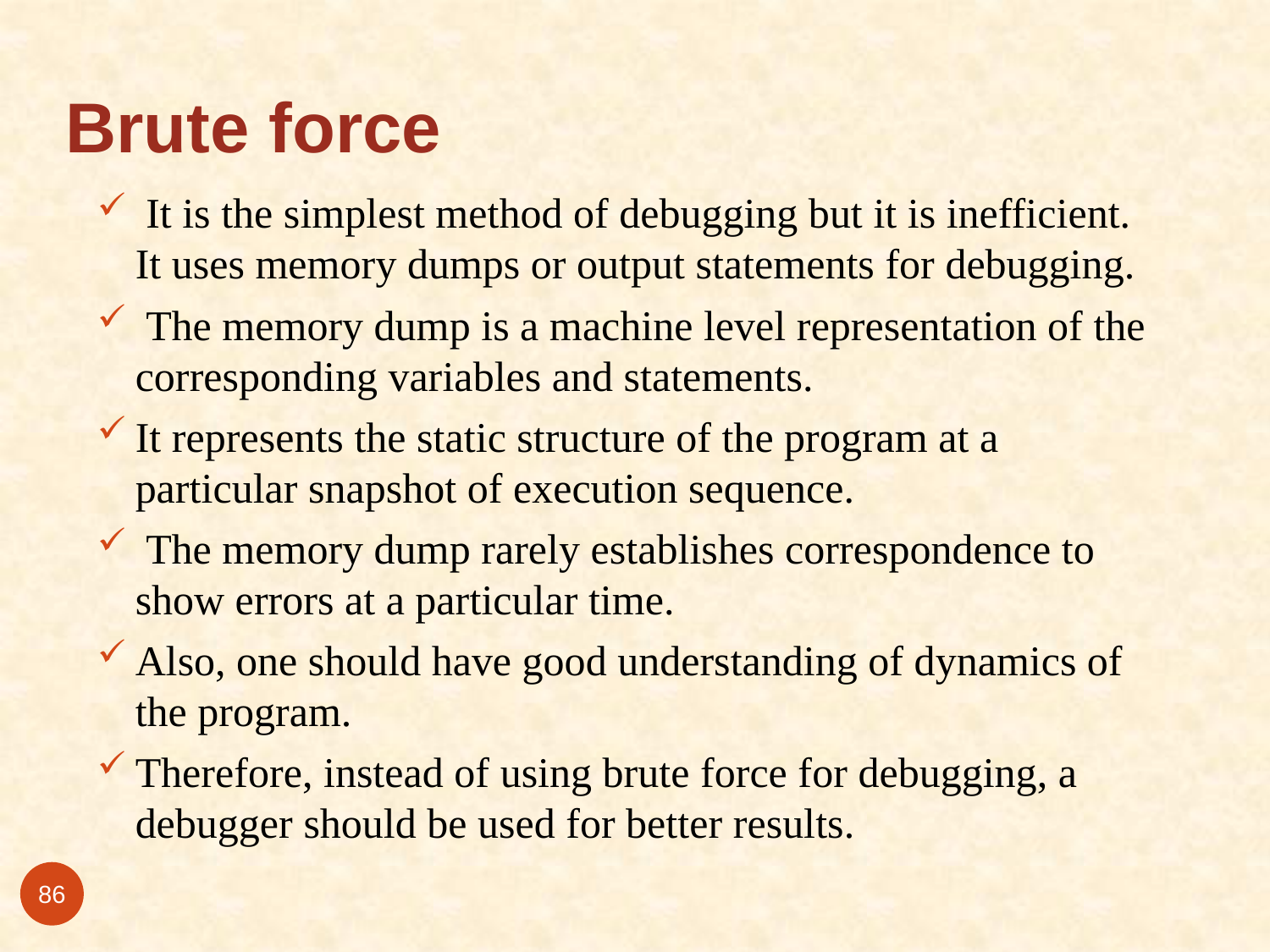

# Brute force
 It is the simplest method of debugging but it is inefficient. It uses memory dumps or output statements for debugging.
 The memory dump is a machine level representation of the corresponding variables and statements.
It represents the static structure of the program at a particular snapshot of execution sequence.
 The memory dump rarely establishes correspondence to show errors at a particular time.
Also, one should have good understanding of dynamics of the program.
Therefore, instead of using brute force for debugging, a debugger should be used for better results.
86